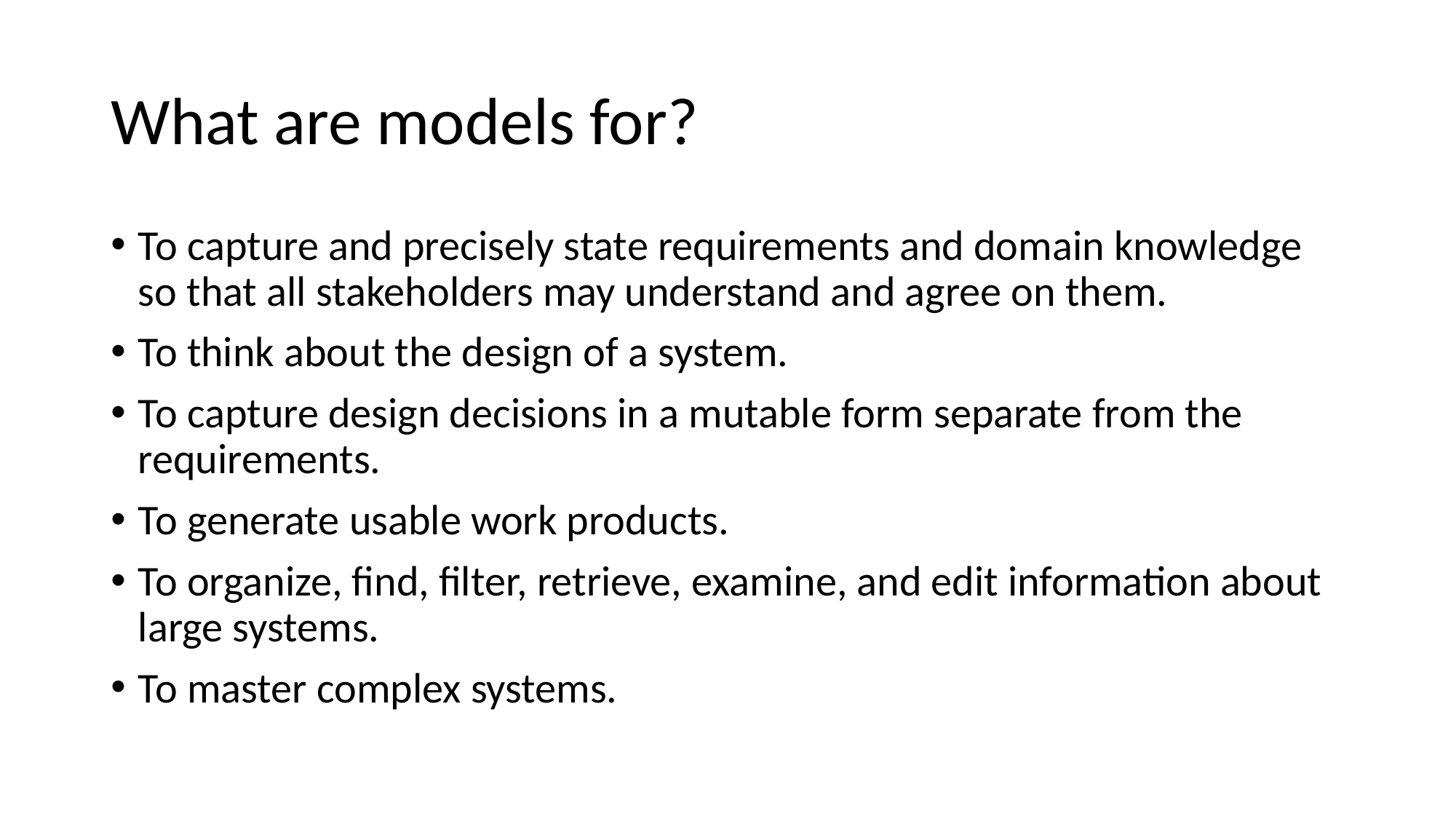

# What are models for?
To capture and precisely state requirements and domain knowledge so that all stakeholders may understand and agree on them.
To think about the design of a system.
To capture design decisions in a mutable form separate from the requirements.
To generate usable work products.
To organize, find, filter, retrieve, examine, and edit information about large systems.
To master complex systems.